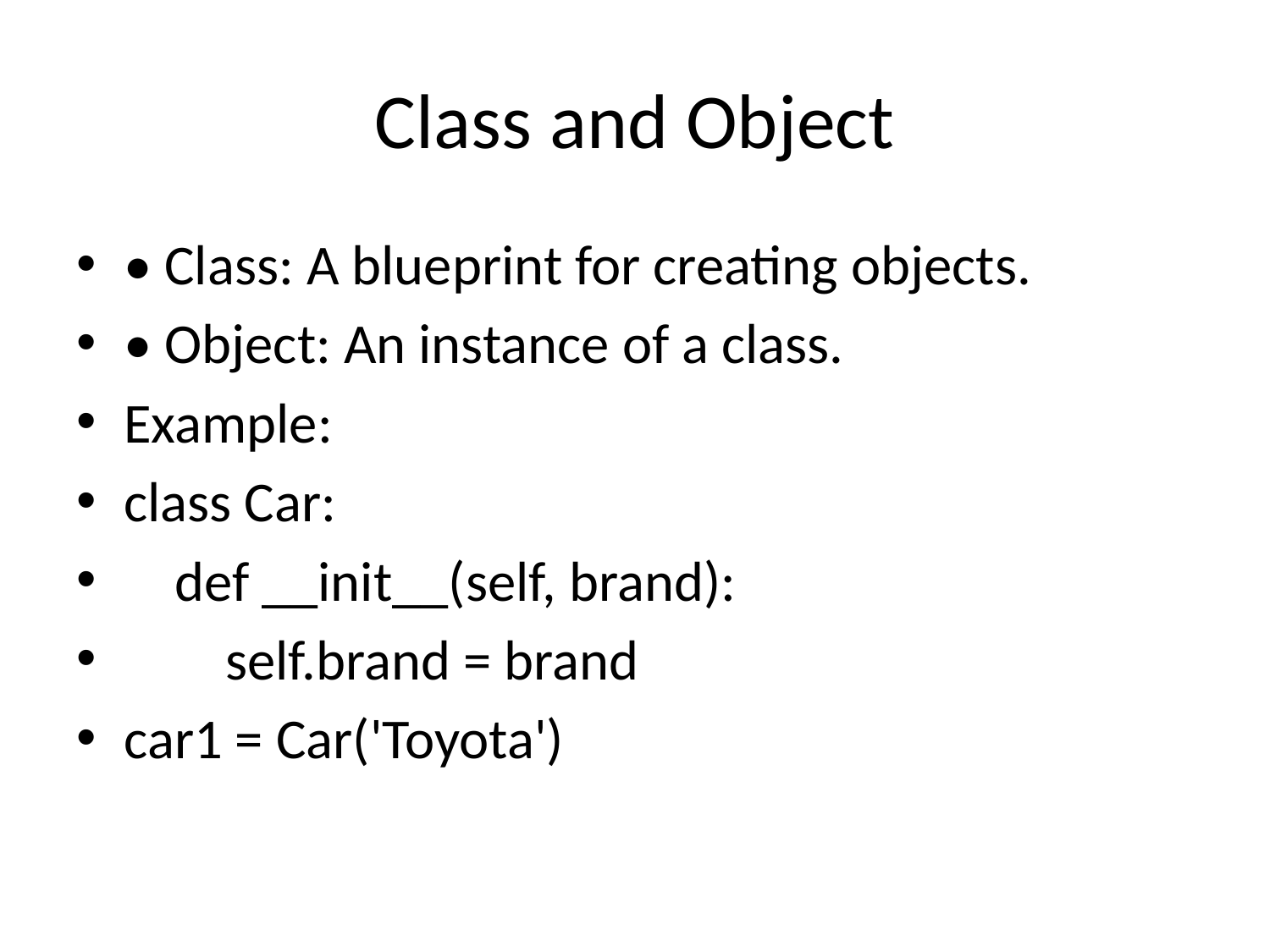

# Class and Object
• Class: A blueprint for creating objects.
• Object: An instance of a class.
Example:
class Car:
    def __init__(self, brand):
        self.brand = brand
car1 = Car('Toyota')